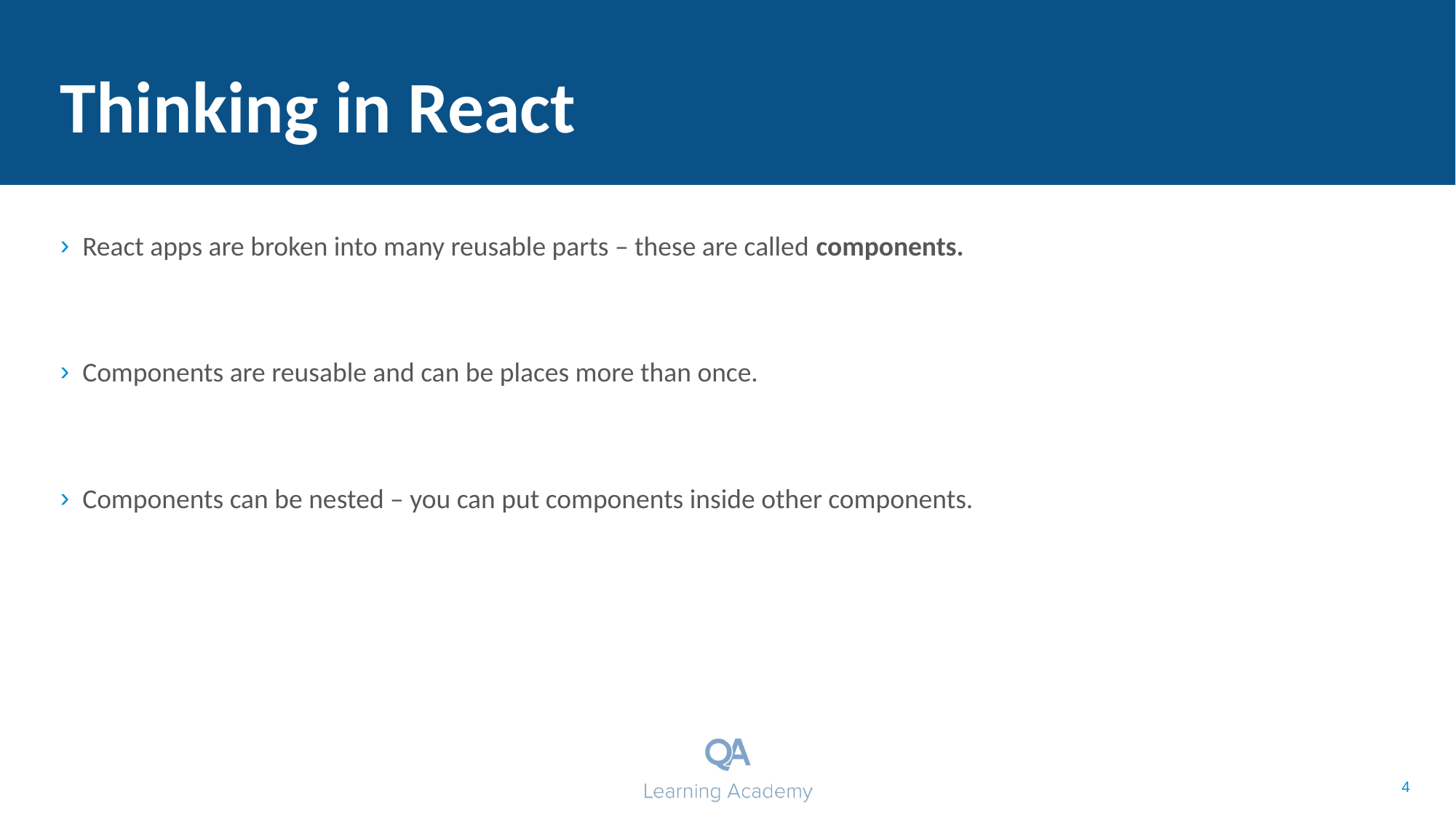

# Thinking in React
React apps are broken into many reusable parts – these are called components.

Components are reusable and can be places more than once.

Components can be nested – you can put components inside other components.